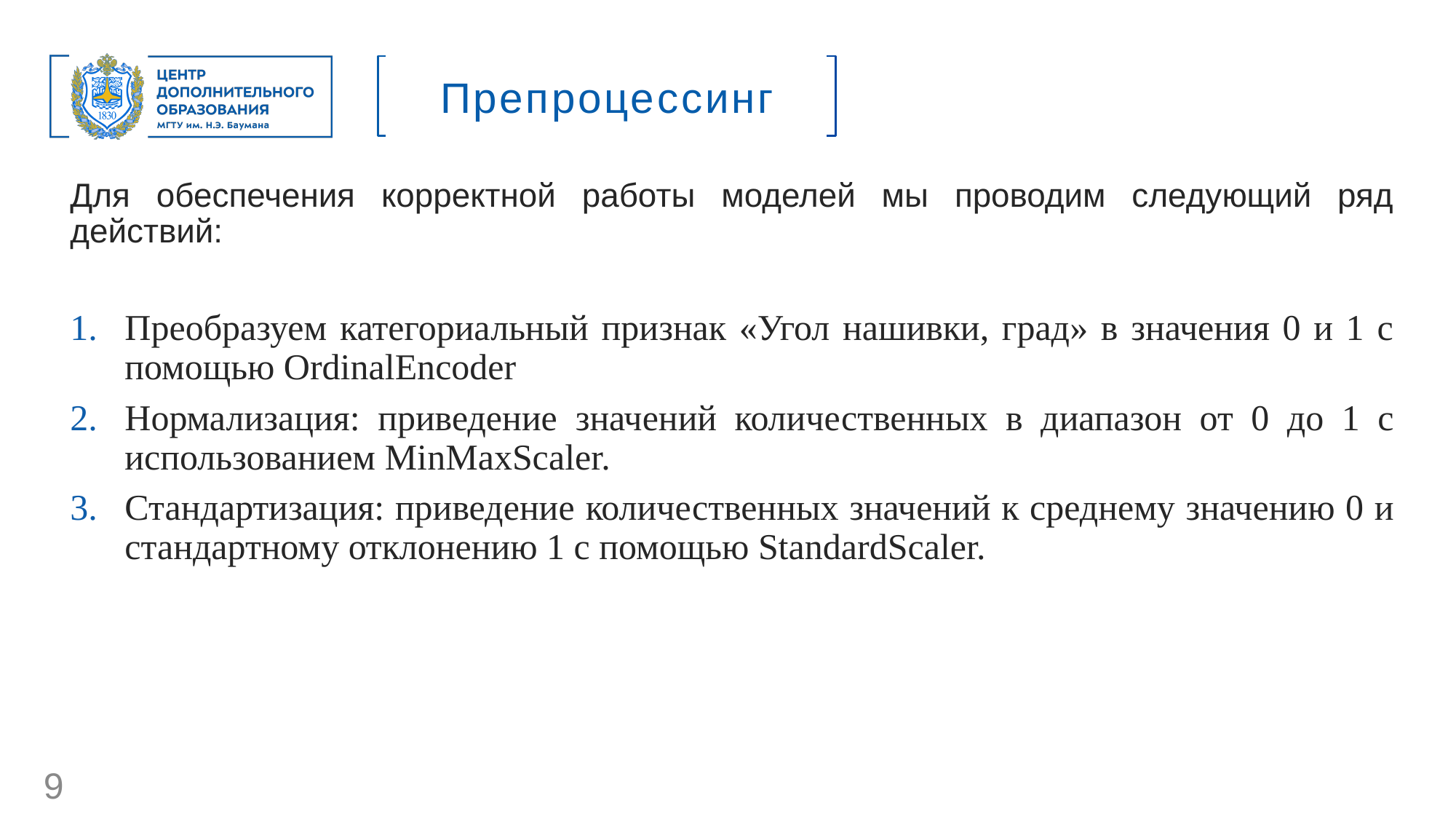

Препроцессинг

Для обеспечения корректной работы моделей мы проводим следующий ряд действий:

Преобразуем категориальный признак «Угол нашивки, град» в значения 0 и 1 с помощью OrdinalEncoder
Нормализация: приведение значений количественных в диапазон от 0 до 1 с использованием MinMaxScaler.
Стандартизация: приведение количественных значений к среднему значению 0 и стандартному отклонению 1 с помощью StandardScaler.

9